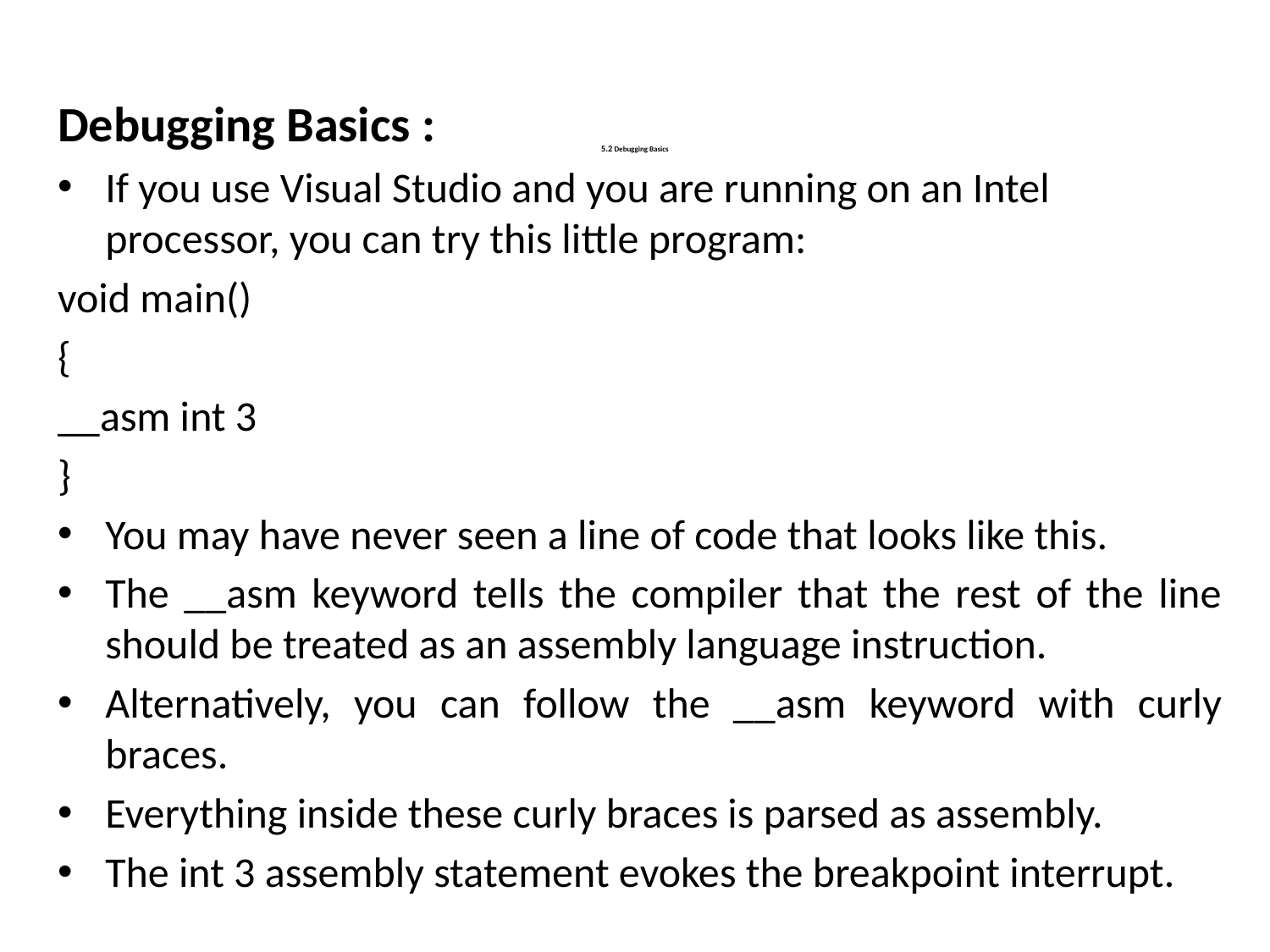

Debugging Basics :
If you use Visual Studio and you are running on an Intel processor, you can try this little program:
void main()
{
__asm int 3
}
You may have never seen a line of code that looks like this.
The __asm keyword tells the compiler that the rest of the line should be treated as an assembly language instruction.
Alternatively, you can follow the __asm keyword with curly braces.
Everything inside these curly braces is parsed as assembly.
The int 3 assembly statement evokes the breakpoint interrupt.
# 5.2 Debugging Basics